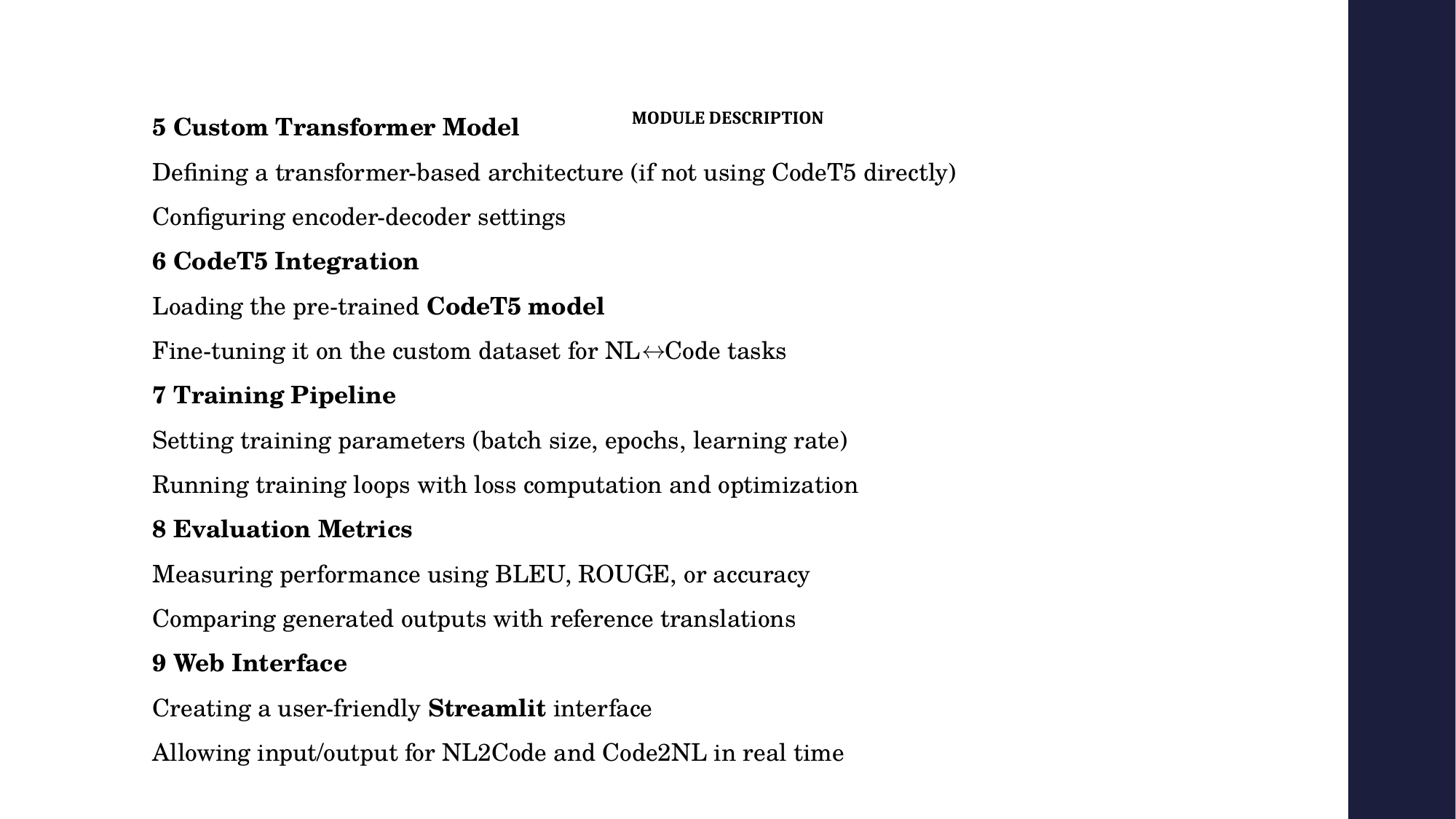

# MODULE DESCRIPTION
5 Custom Transformer Model
Defining a transformer-based architecture (if not using CodeT5 directly)
Configuring encoder-decoder settings
6 CodeT5 Integration
Loading the pre-trained CodeT5 model
Fine-tuning it on the custom dataset for NL↔Code tasks
7 Training Pipeline
Setting training parameters (batch size, epochs, learning rate)
Running training loops with loss computation and optimization
8 Evaluation Metrics
Measuring performance using BLEU, ROUGE, or accuracy
Comparing generated outputs with reference translations
9 Web Interface
Creating a user-friendly Streamlit interface
Allowing input/output for NL2Code and Code2NL in real time